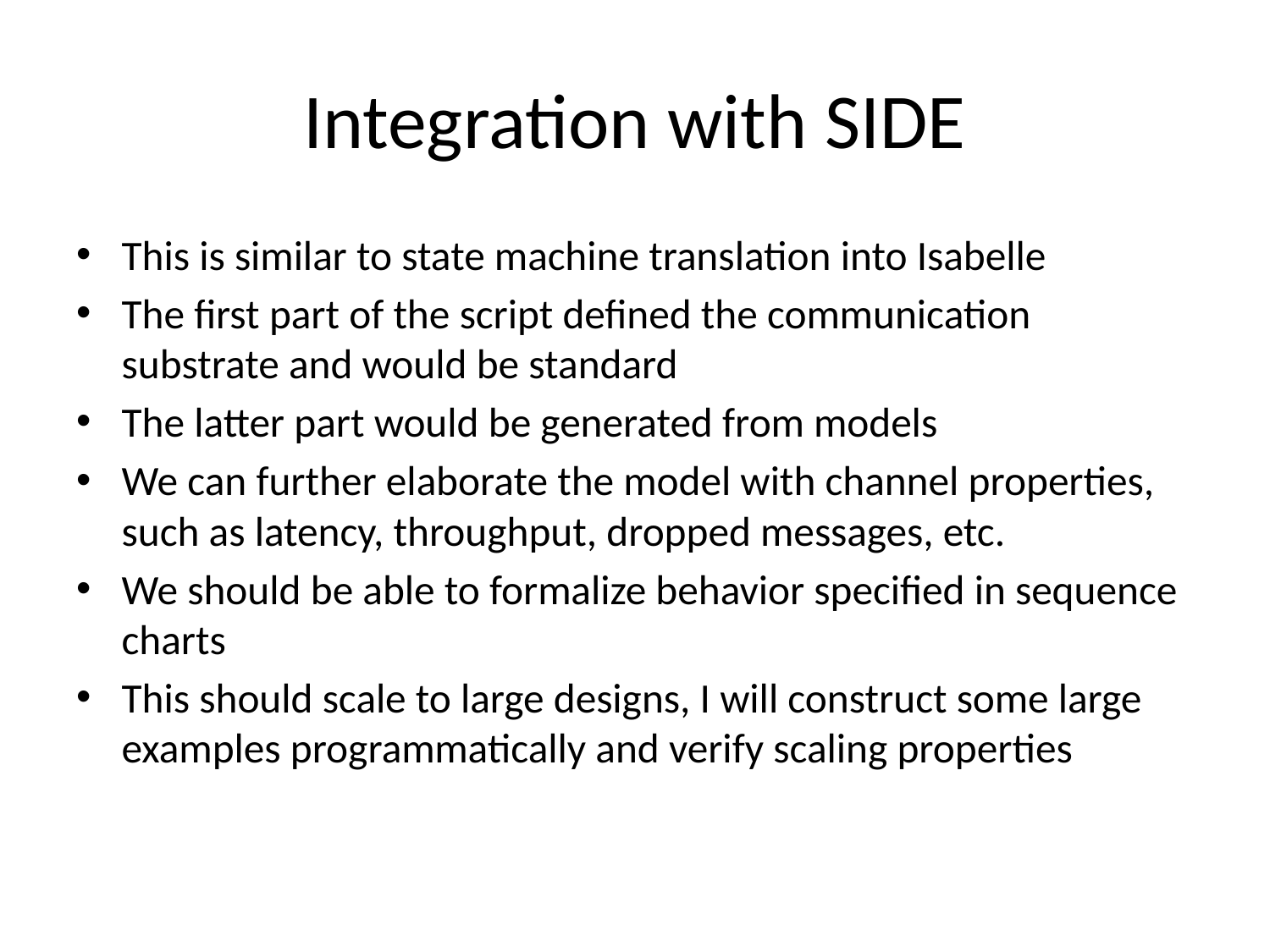

# Integration with SIDE
This is similar to state machine translation into Isabelle
The first part of the script defined the communication substrate and would be standard
The latter part would be generated from models
We can further elaborate the model with channel properties, such as latency, throughput, dropped messages, etc.
We should be able to formalize behavior specified in sequence charts
This should scale to large designs, I will construct some large examples programmatically and verify scaling properties